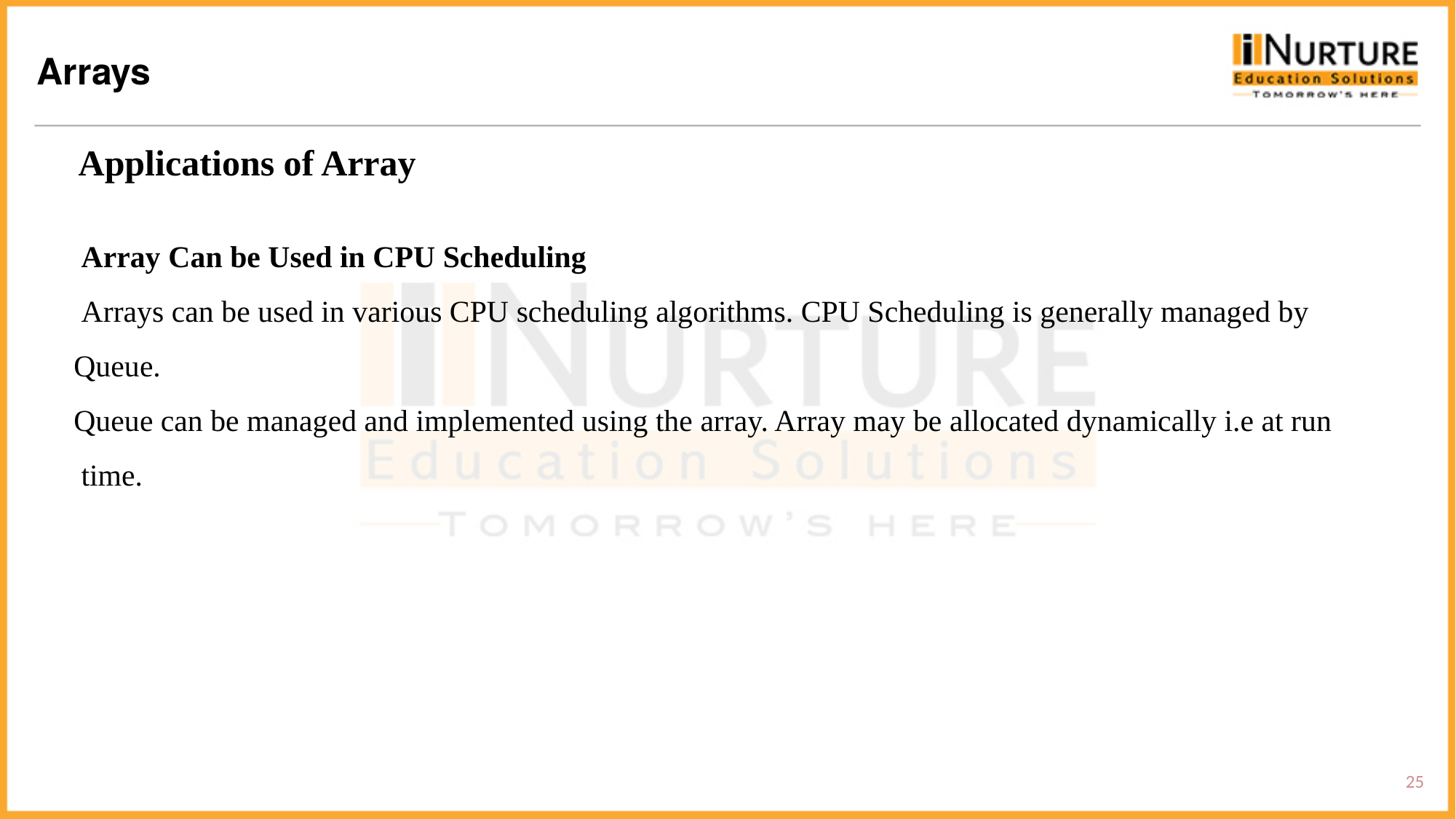

Arrays
Applications of Array
      Array Can be Used in CPU Scheduling
      Arrays can be used in various CPU scheduling algorithms. CPU Scheduling is generally managed by
     Queue.
     Queue can be managed and implemented using the array. Array may be allocated dynamically i.e at run
      time.
25